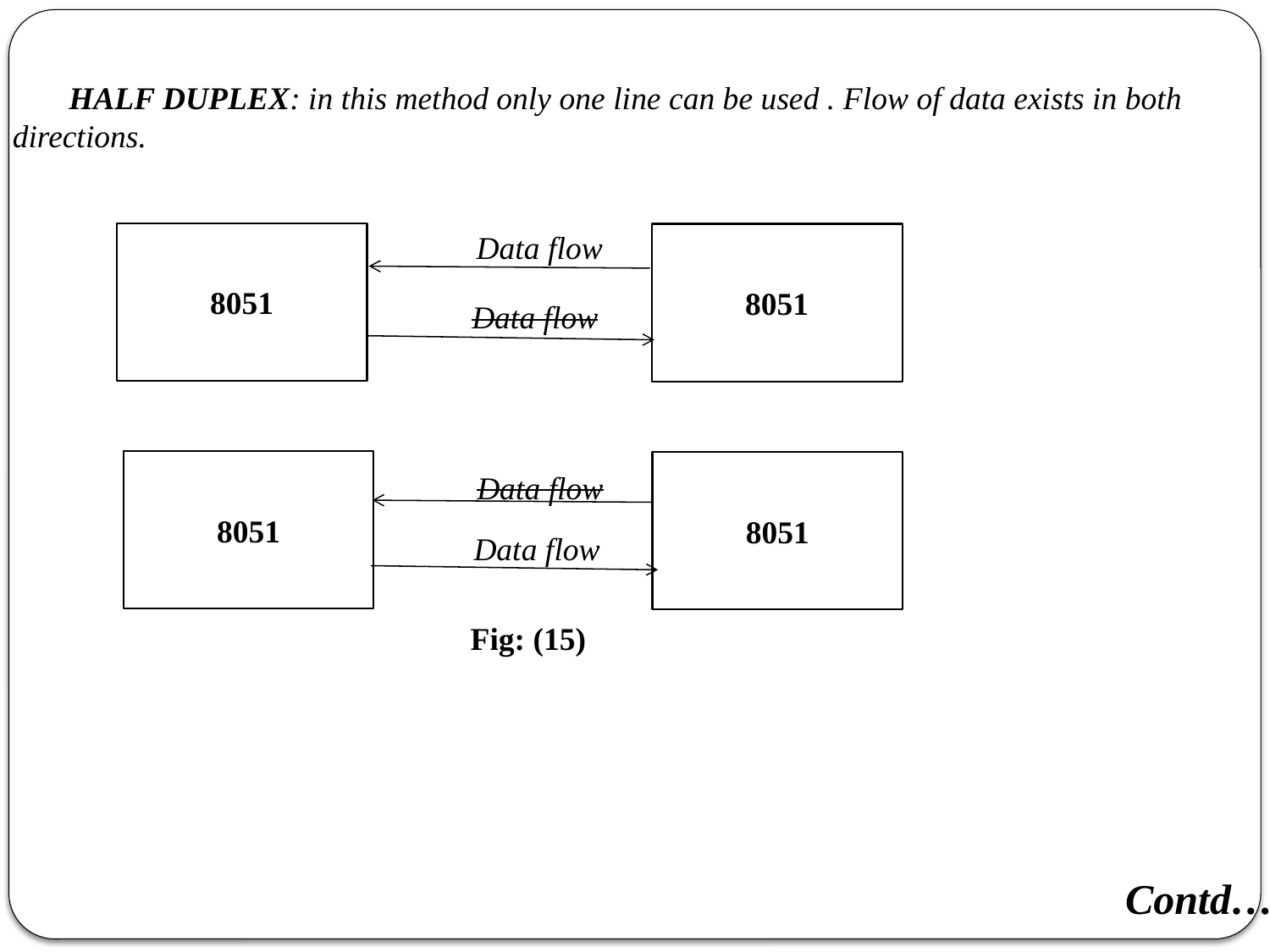

HALF DUPLEX: in this method only one line can be used . Flow of data exists in both directions.
Data flow
8051
8051
Data flow
8051
8051
Data flow
Data flow
Fig: (15)
Contd….